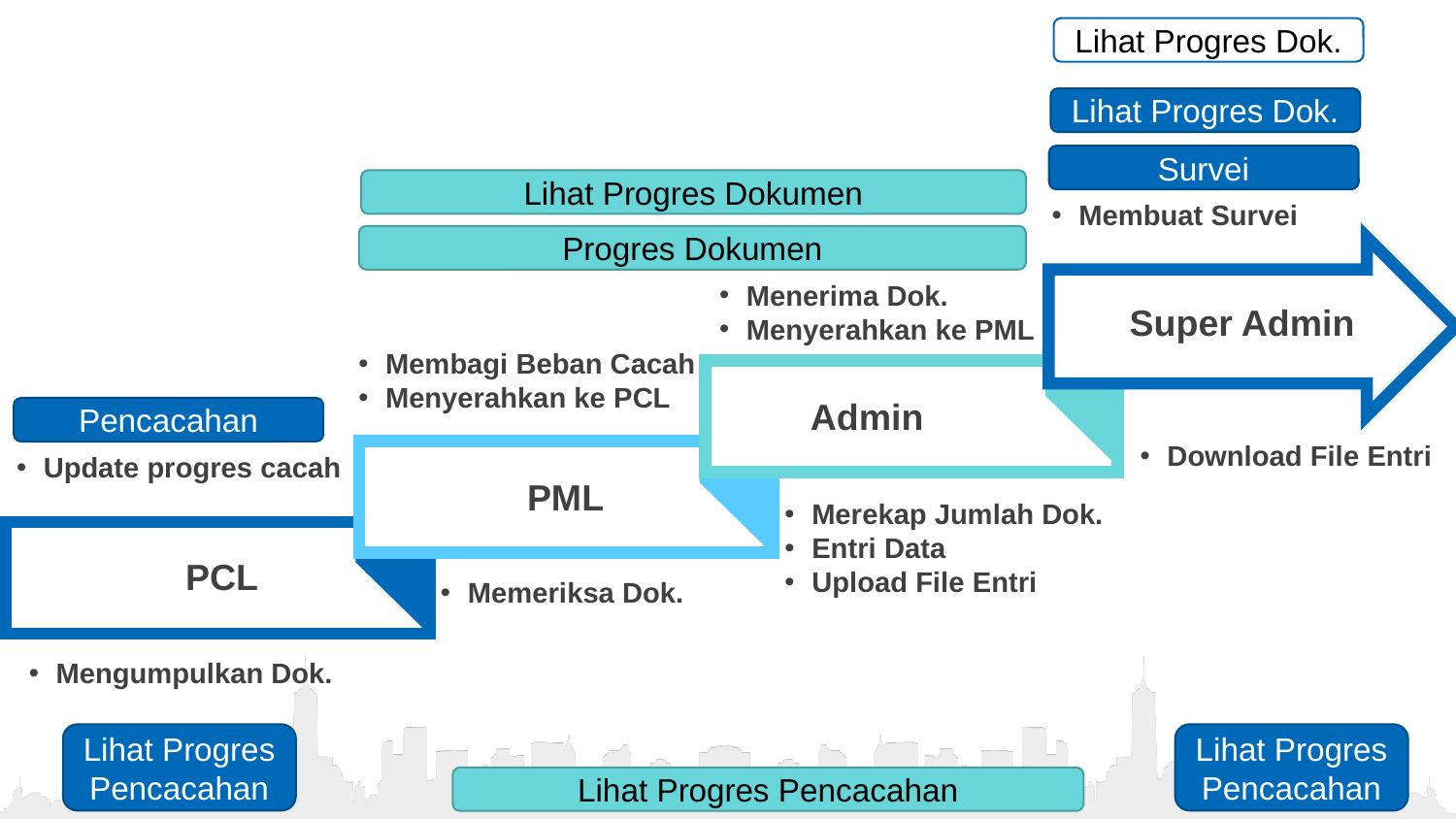

Lihat Progres Dok.
Lihat Progres Dok.
Survei
Lihat Progres Dokumen
Membuat Survei
Progres Dokumen

Menerima Dok.
Menyerahkan ke PML

Super Admin
Membagi Beban Cacah
Menyerahkan ke PCL

Admin
Pencacahan
Download File Entri

Update progres cacah

PML
Merekap Jumlah Dok.
Entri Data
Upload File Entri

PCL
Memeriksa Dok.
Mengumpulkan Dok.
Lihat Progres
Pencacahan
Lihat Progres
Pencacahan
Lihat Progres Pencacahan